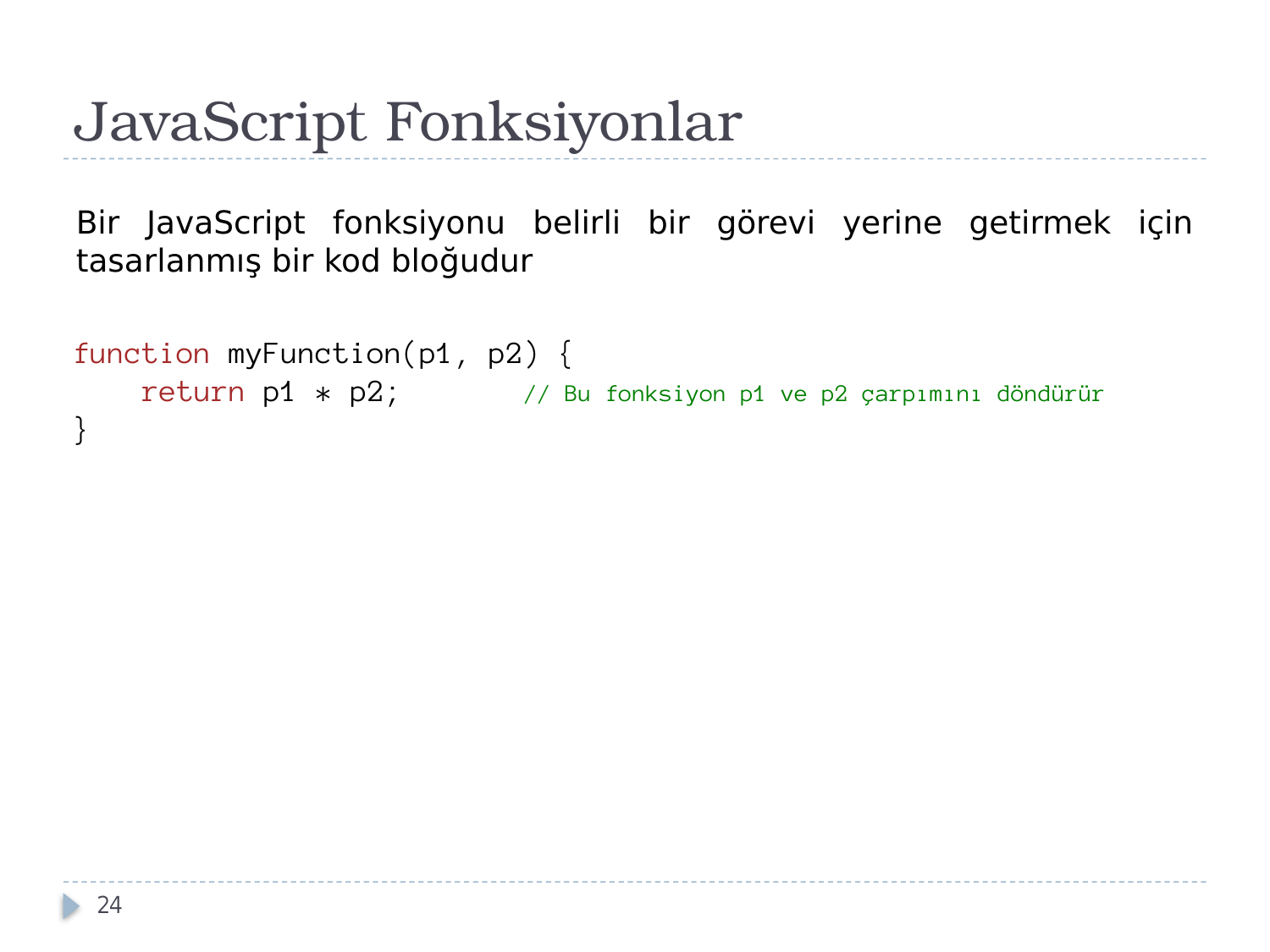

# JavaScript Fonksiyonlar
Bir JavaScript fonksiyonu belirli bir görevi yerine getirmek için tasarlanmış bir kod bloğudur
function myFunction(p1, p2) {
    return p1 * p2;       // Bu fonksiyon p1 ve p2 çarpımını döndürür
}
24